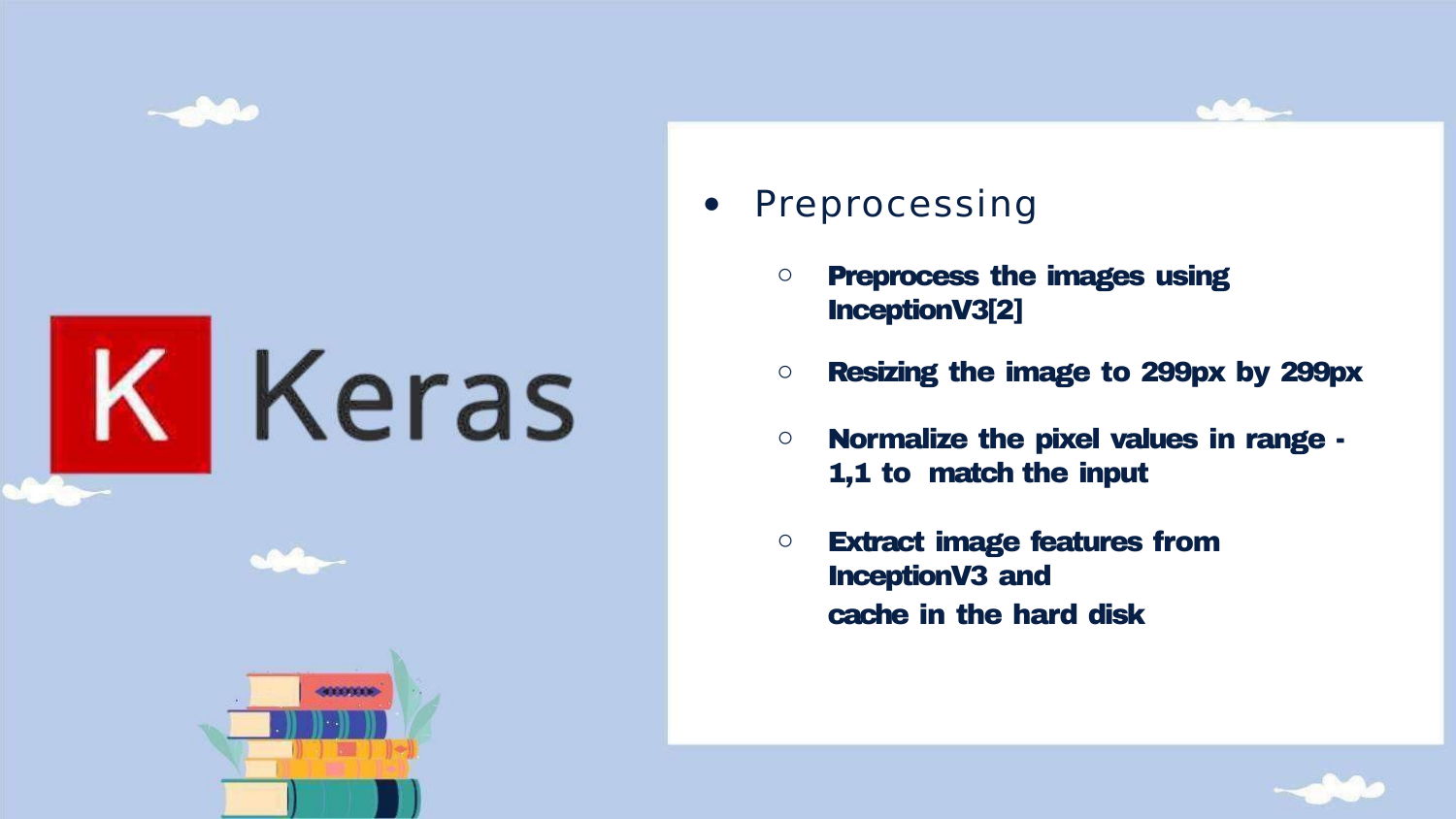

Preprocessing
Preprocess the images using InceptionV3[2]
Resizing the image to 299px by 299px
Normalize the pixel values in range -1,1 to  match the input
Extract image features from InceptionV3 and
cache in the hard disk